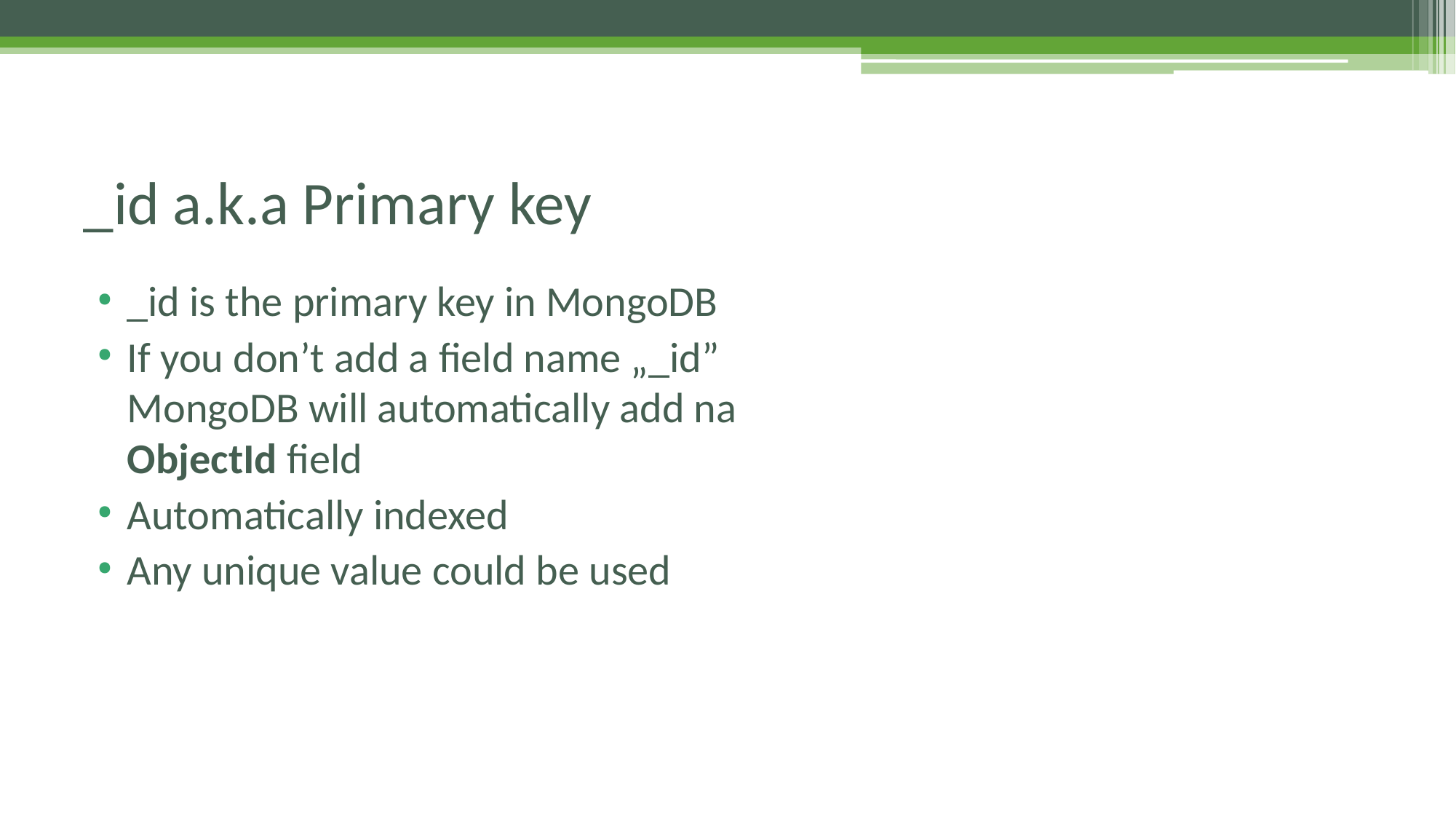

# _id a.k.a Primary key
_id is the primary key in MongoDB
If you don’t add a field name „_id” MongoDB will automatically add na ObjectId field
Automatically indexed
Any unique value could be used